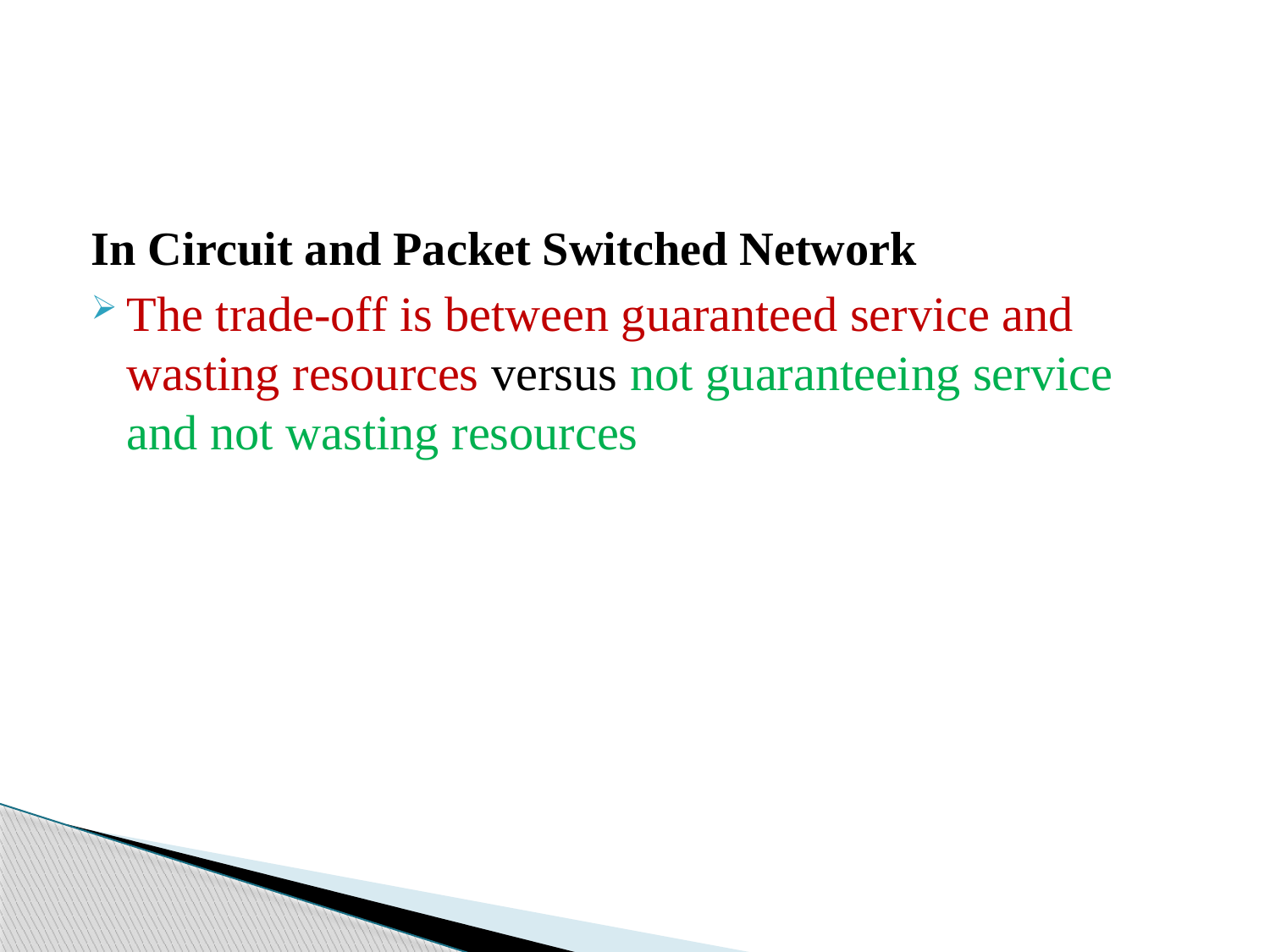

In Circuit and Packet Switched Network
The trade-off is between guaranteed service and wasting resources versus not guaranteeing service and not wasting resources